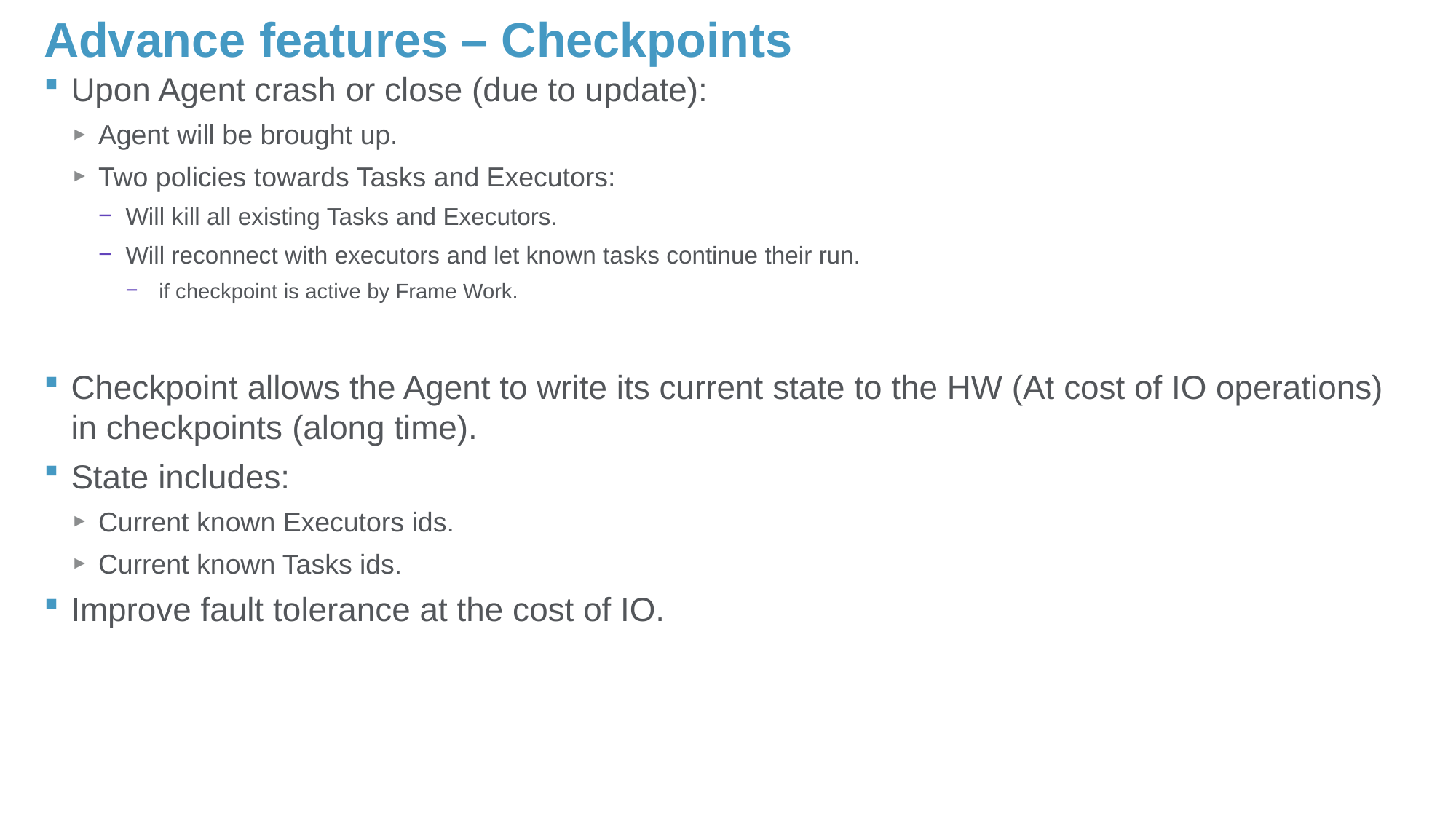

# Advance features – Checkpoints
Upon Agent crash or close (due to update):
Agent will be brought up.
Two policies towards Tasks and Executors:
Will kill all existing Tasks and Executors.
Will reconnect with executors and let known tasks continue their run.
 if checkpoint is active by Frame Work.

Checkpoint allows the Agent to write its current state to the HW (At cost of IO operations) in checkpoints (along time).
State includes:
Current known Executors ids.
Current known Tasks ids.
Improve fault tolerance at the cost of IO.
23